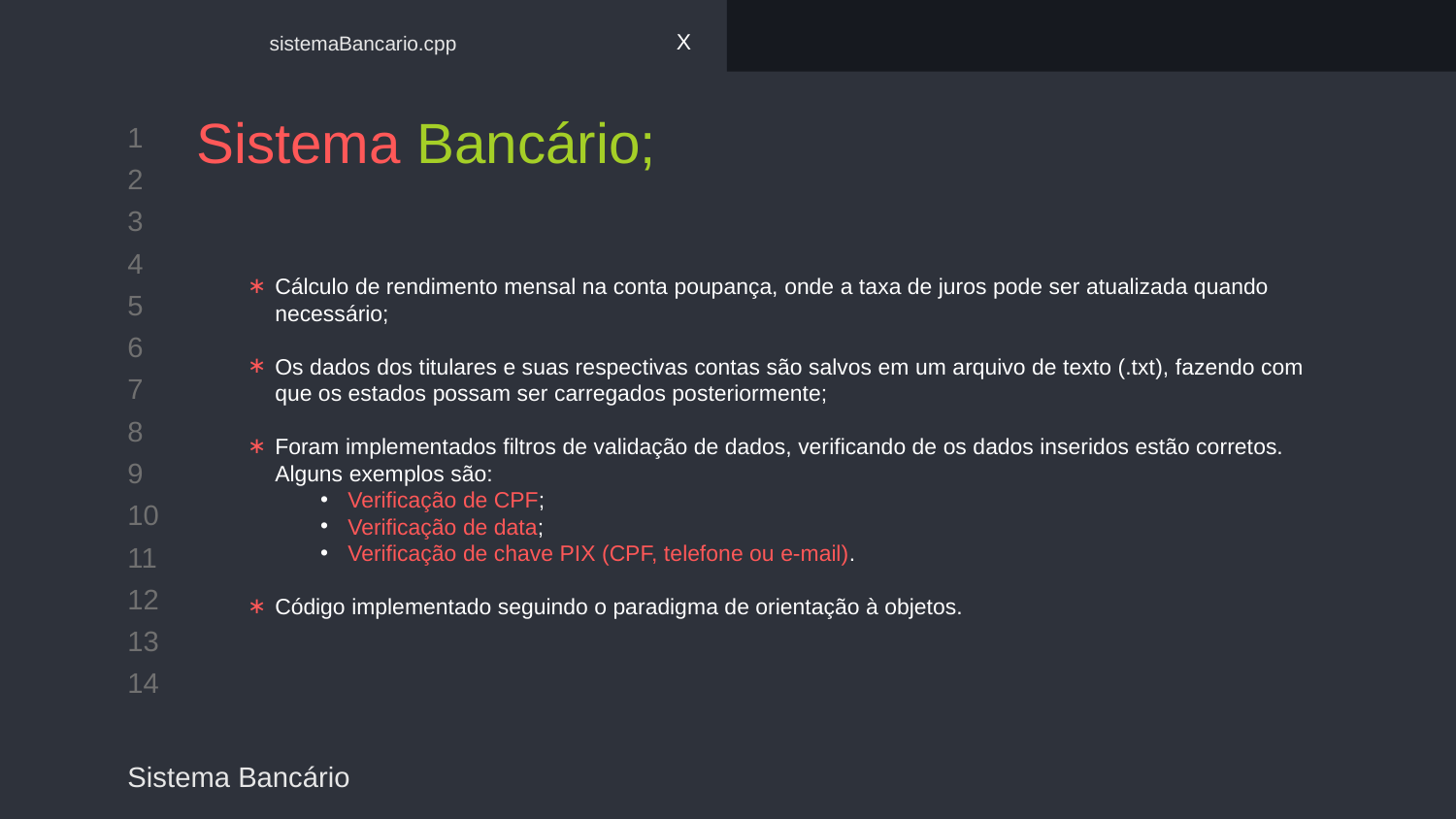

sistemaBancario.cpp
X
# Sistema Bancário;
Cálculo de rendimento mensal na conta poupança, onde a taxa de juros pode ser atualizada quando necessário;

Os dados dos titulares e suas respectivas contas são salvos em um arquivo de texto (.txt), fazendo com que os estados possam ser carregados posteriormente;

Foram implementados filtros de validação de dados, verificando de os dados inseridos estão corretos. Alguns exemplos são:
Verificação de CPF;
Verificação de data;
Verificação de chave PIX (CPF, telefone ou e-mail).

Código implementado seguindo o paradigma de orientação à objetos.
Sistema Bancário